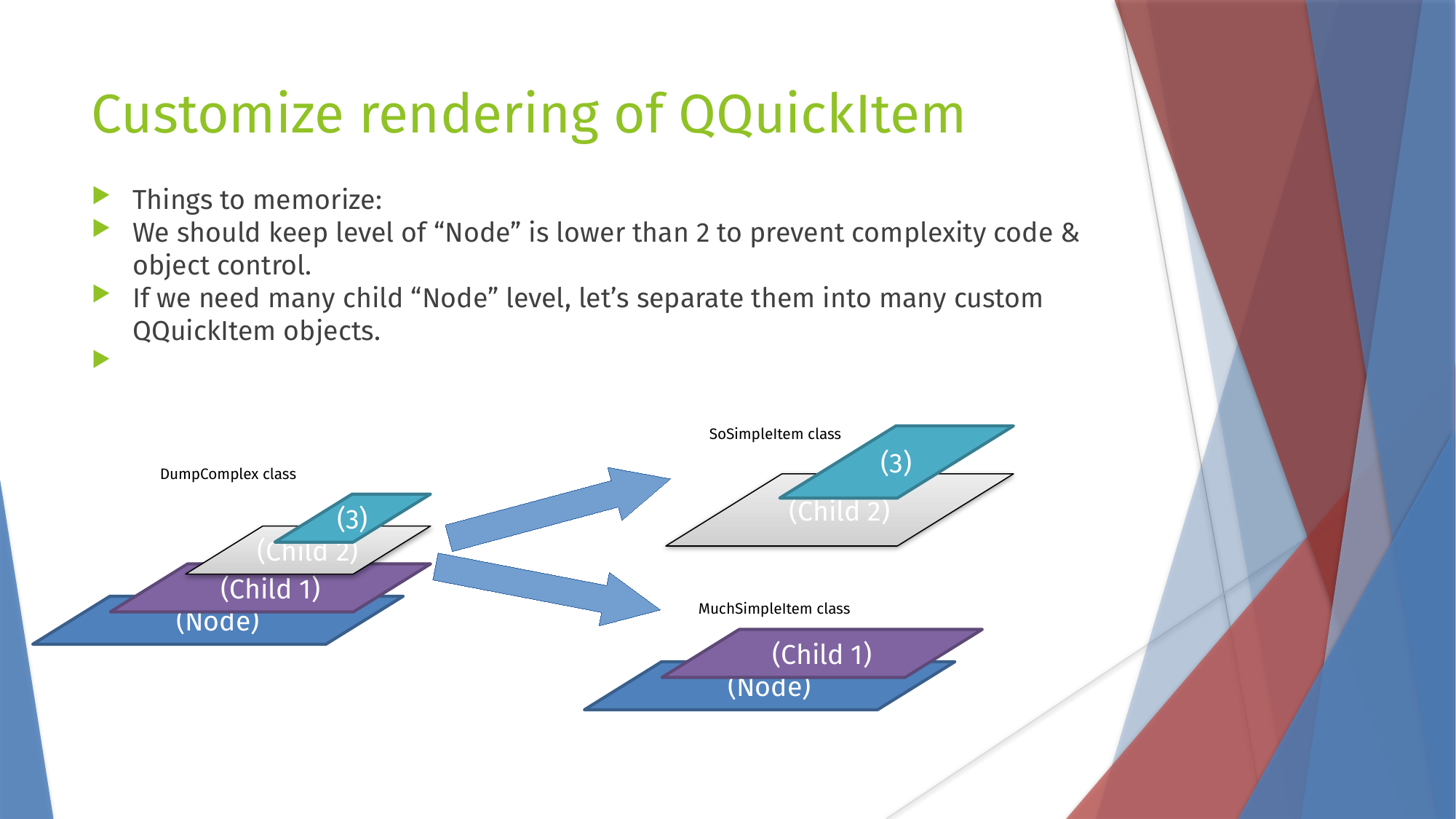

Customize rendering of QQuickItem
Things to memorize:
We should keep level of “Node” is lower than 2 to prevent complexity code & object control.
If we need many child “Node” level, let’s separate them into many custom QQuickItem objects.

SoSimpleItem class
(3)
DumpComplex class
(Child 2)

(3)
(Child 2)

(Child 1)
MuchSimpleItem class
(Node)
(Child 1)
(Node)